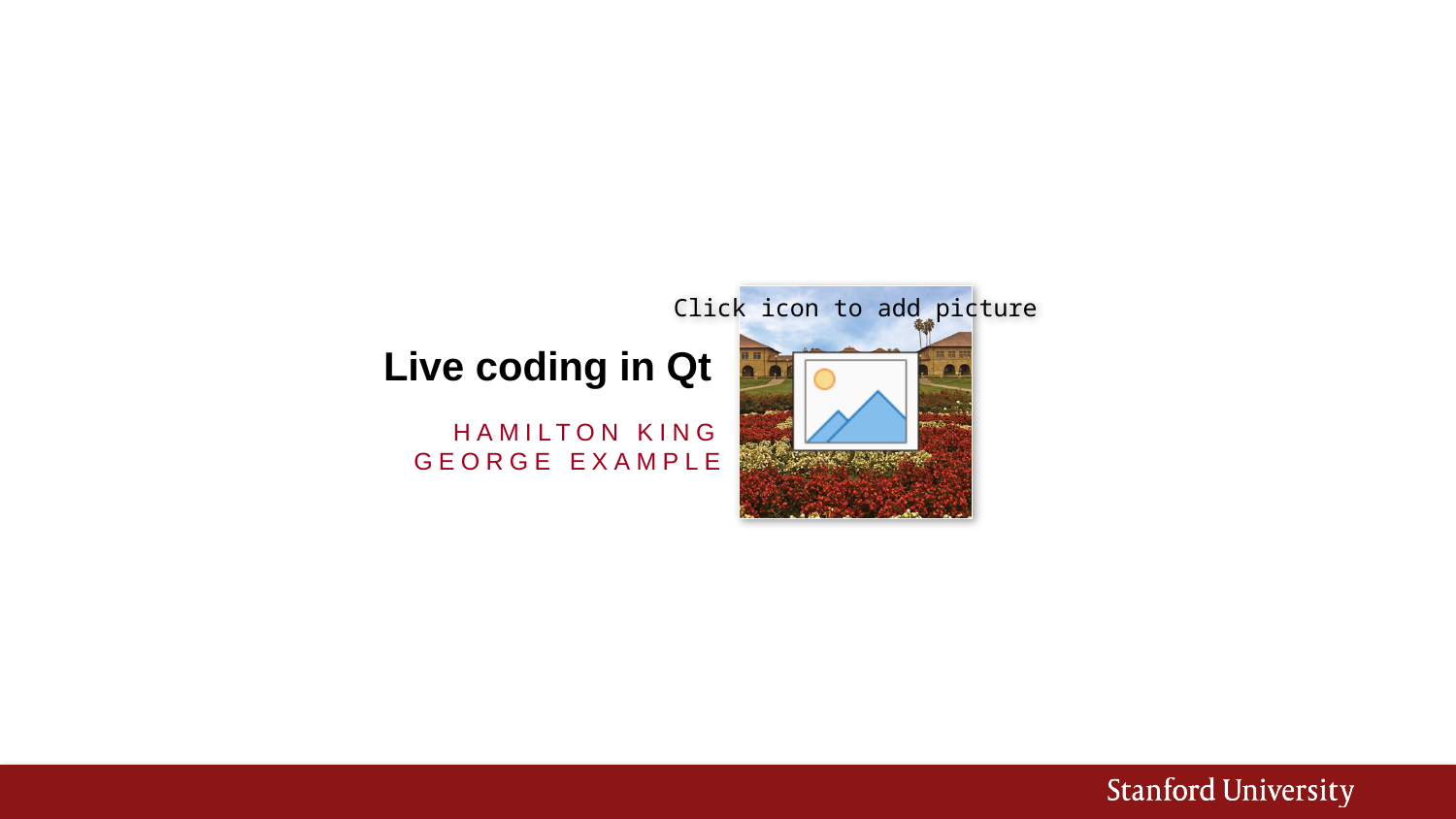

# Live coding in Qt
Hamilton King George example